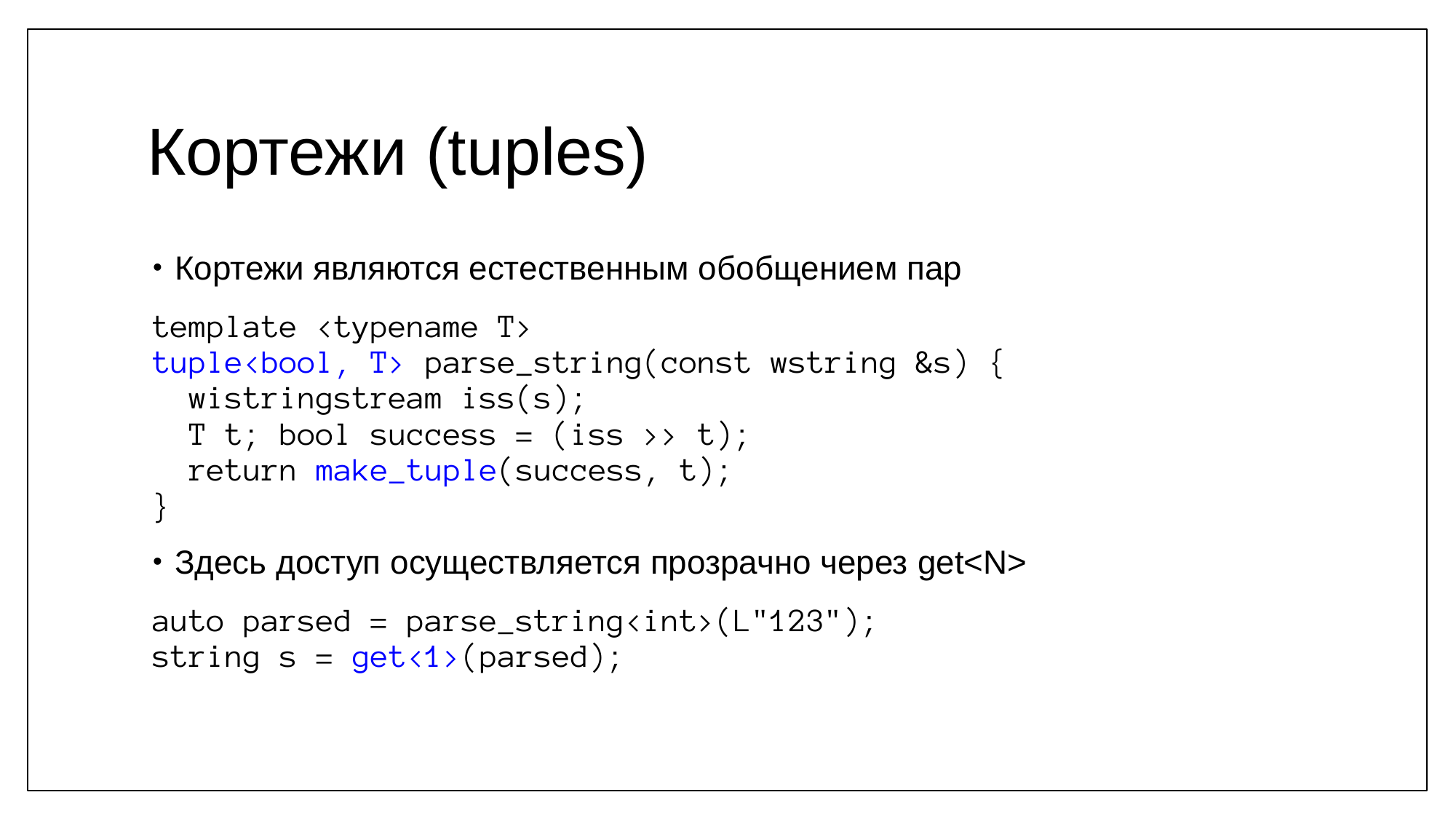

# Кортежи (tuples)
Кортежи являются естественным обобщением пар
template <typename T>
tuple<bool, T> parse_string(const wstring &s) {
  wistringstream iss(s);
  T t; bool success = (iss >> t);
  return make_tuple(success, t);
}
Здесь доступ осуществляется прозрачно через get<N>
auto parsed = parse_string<int>(L"123");
string s = get<1>(parsed);